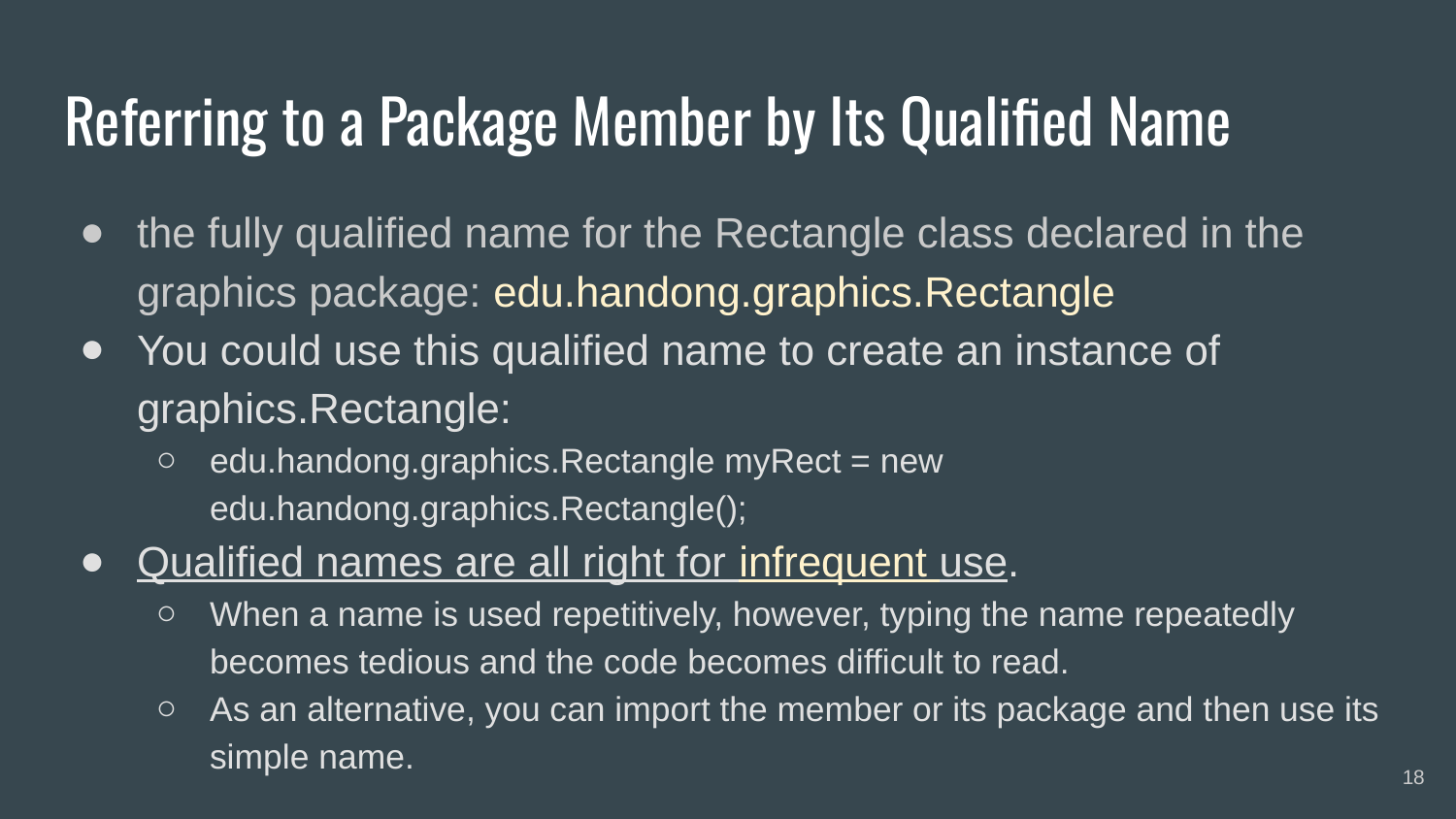

# Referring to a Package Member by Its Qualified Name
the fully qualified name for the Rectangle class declared in the graphics package: edu.handong.graphics.Rectangle
You could use this qualified name to create an instance of graphics.Rectangle:
edu.handong.graphics.Rectangle myRect = new edu.handong.graphics.Rectangle();
Qualified names are all right for infrequent use.
When a name is used repetitively, however, typing the name repeatedly becomes tedious and the code becomes difficult to read.
As an alternative, you can import the member or its package and then use its simple name.

18